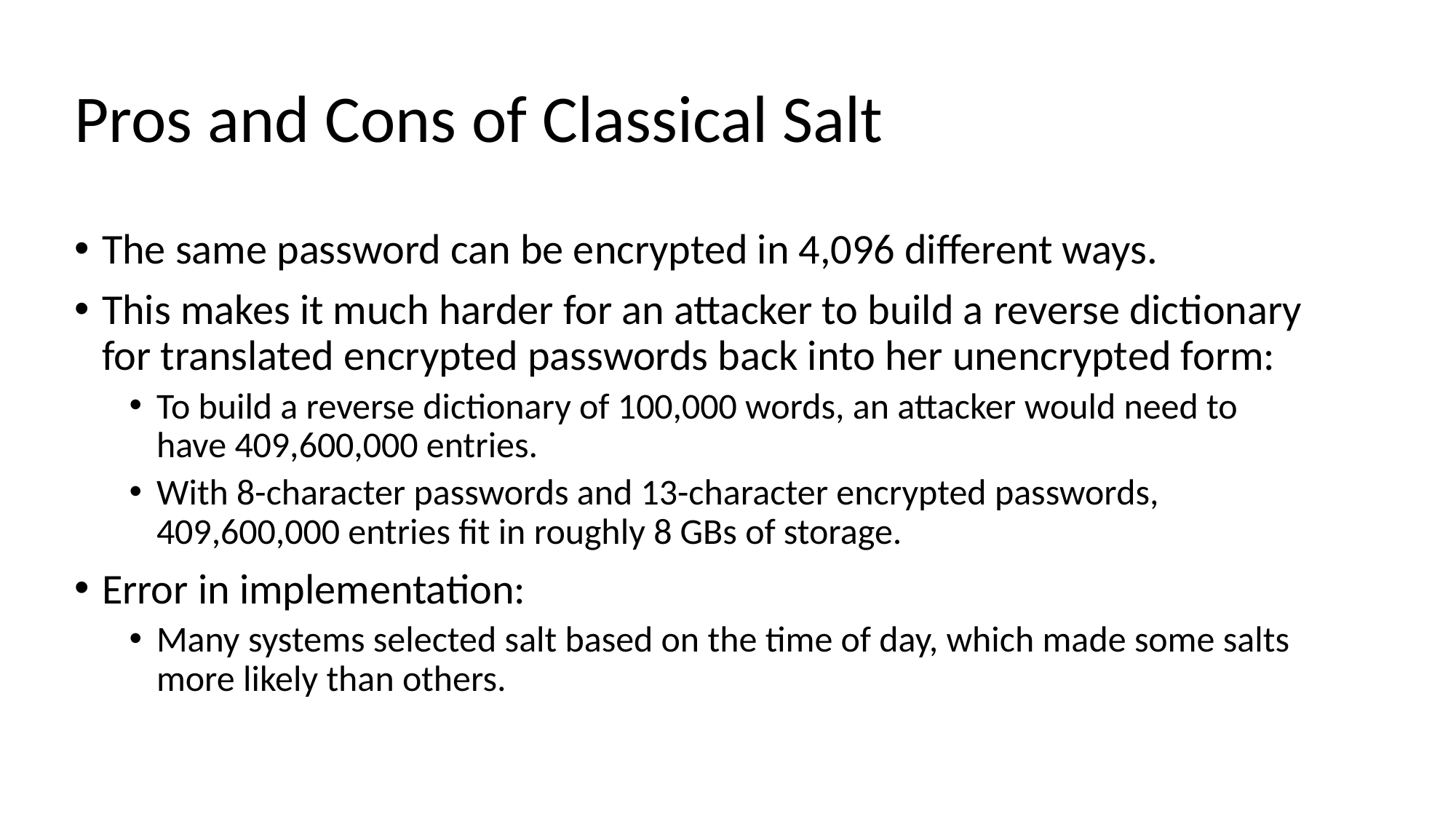

# Pros and Cons of Classical Salt
The same password can be encrypted in 4,096 different ways.
This makes it much harder for an attacker to build a reverse dictionary for translated encrypted passwords back into her unencrypted form:
To build a reverse dictionary of 100,000 words, an attacker would need to have 409,600,000 entries.
With 8-character passwords and 13-character encrypted passwords, 409,600,000 entries fit in roughly 8 GBs of storage.
Error in implementation:
Many systems selected salt based on the time of day, which made some salts more likely than others.